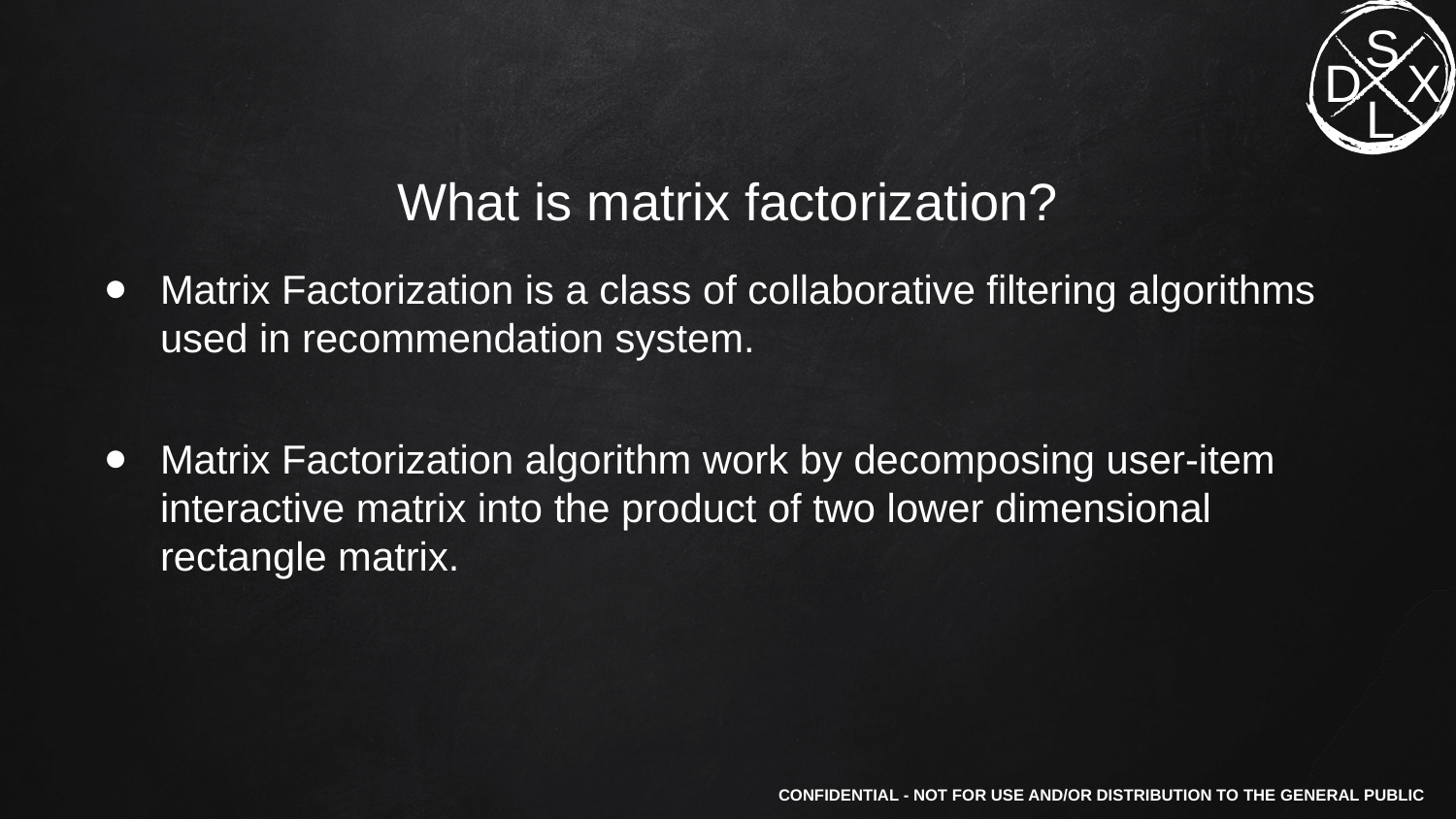

# What is matrix factorization?
Matrix Factorization is a class of collaborative filtering algorithms used in recommendation system.

Matrix Factorization algorithm work by decomposing user-item interactive matrix into the product of two lower dimensional rectangle matrix.